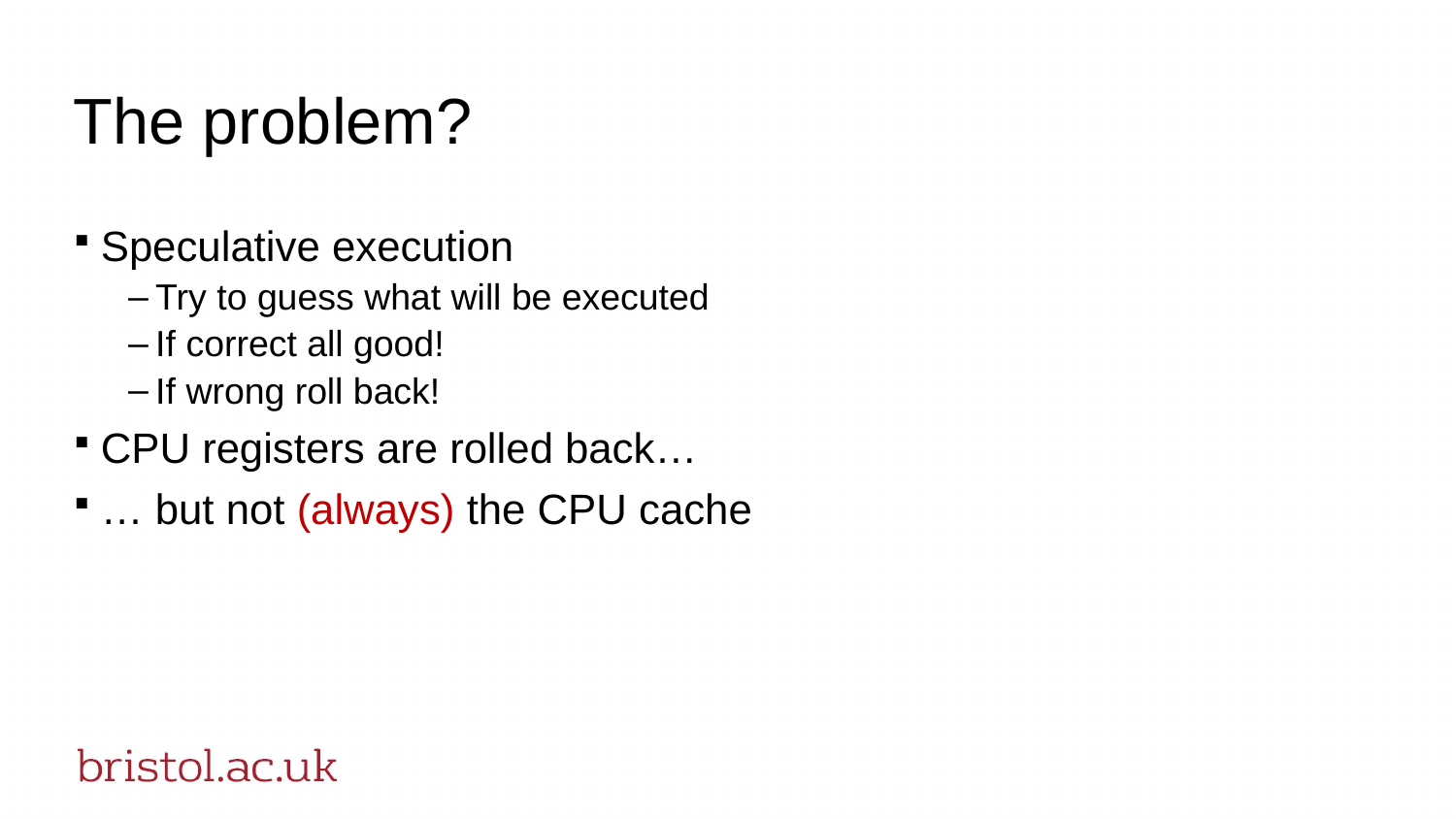

# The problem?
Speculative execution
Try to guess what will be executed
If correct all good!
If wrong roll back!
CPU registers are rolled back…
… but not (always) the CPU cache